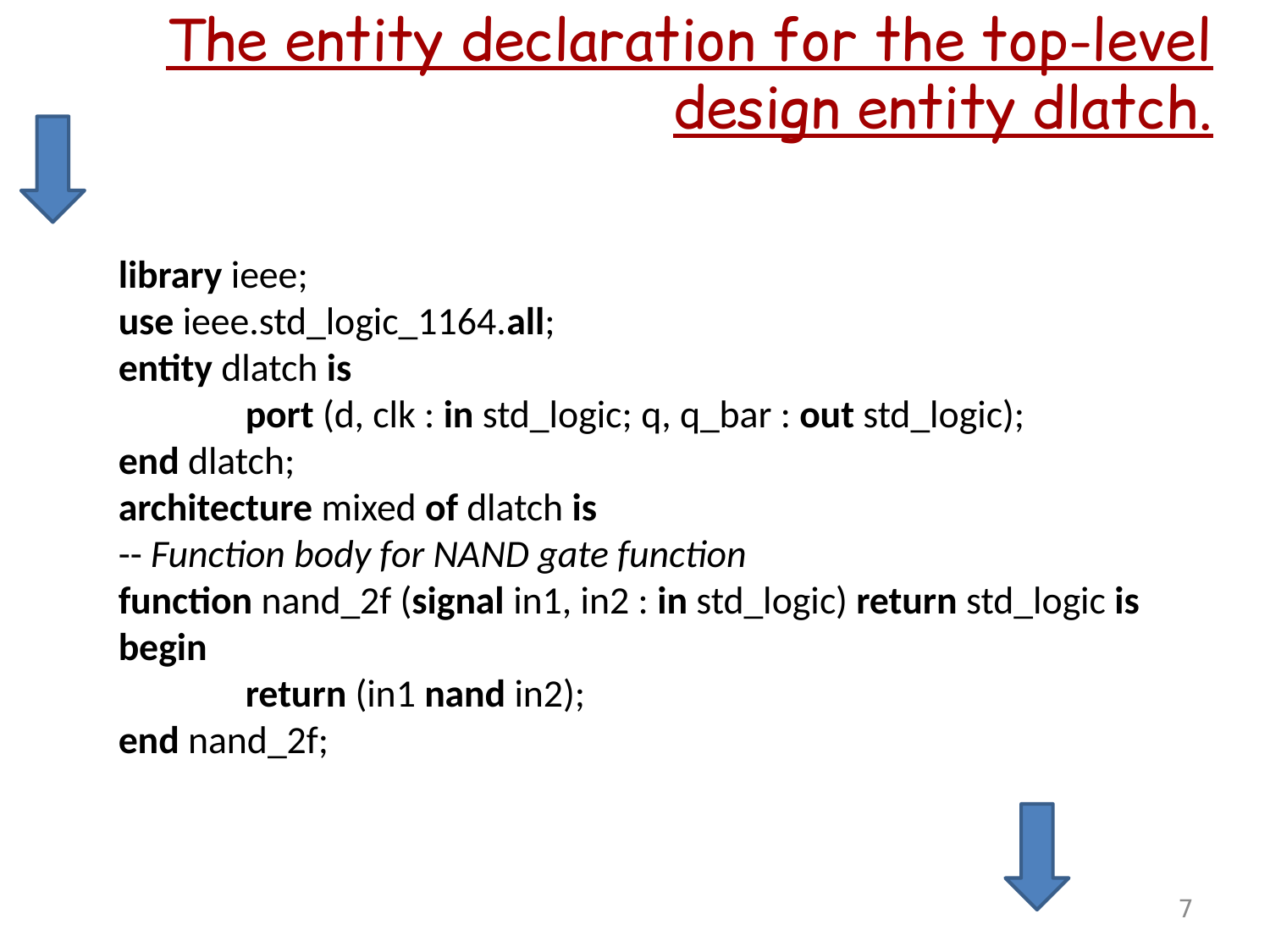

# The entity declaration for the top-level design entity dlatch.

library ieee;
use ieee.std_logic_1164.all;
entity dlatch is
	port (d, clk : in std_logic; q, q_bar : out std_logic);
end dlatch;
architecture mixed of dlatch is
-- Function body for NAND gate function
function nand_2f (signal in1, in2 : in std_logic) return std_logic is
begin
	return (in1 nand in2);
end nand_2f;

7